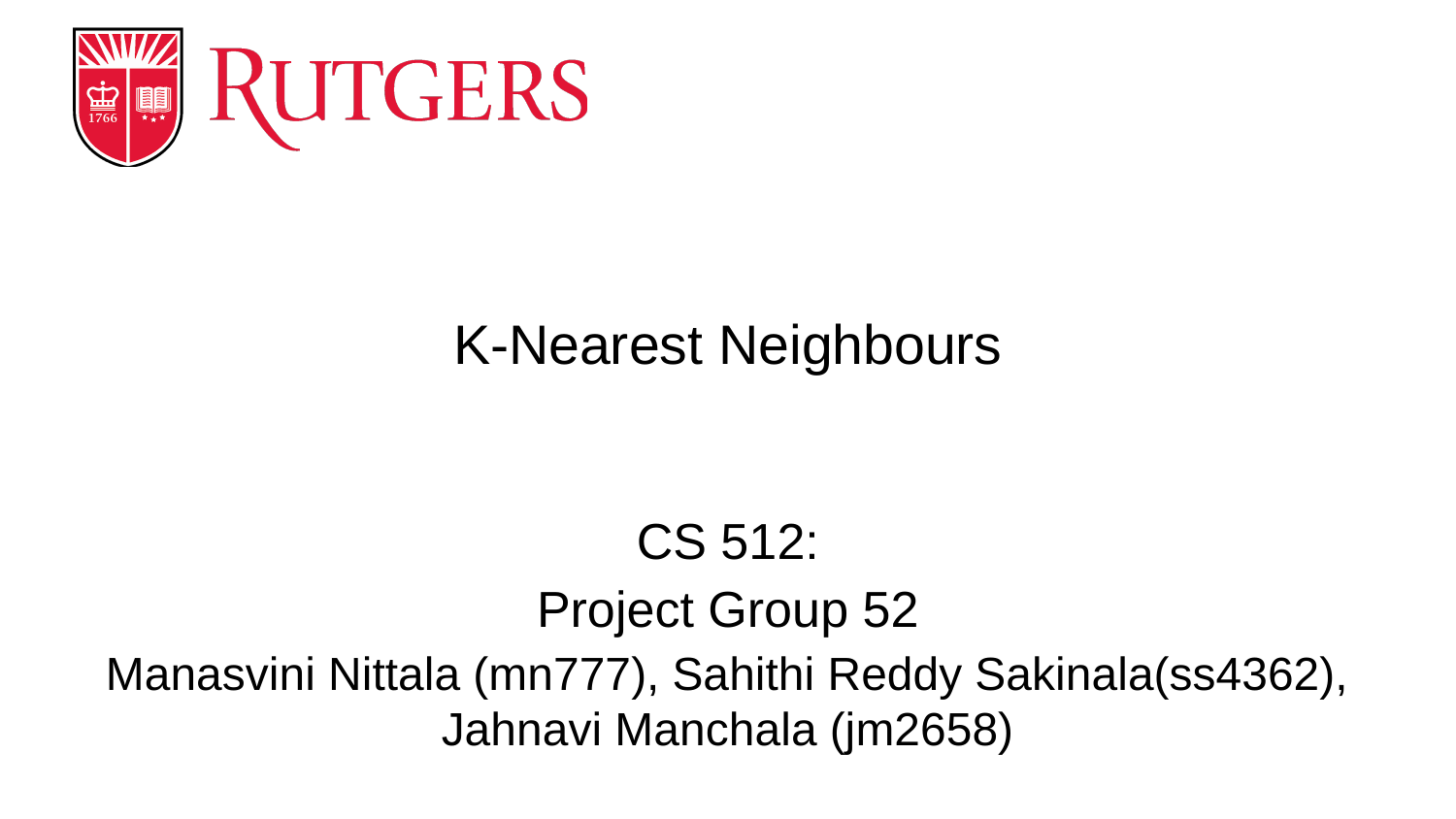

# K-Nearest Neighbours
CS 512:
Project Group 52
Manasvini Nittala (mn777), Sahithi Reddy Sakinala(ss4362), Jahnavi Manchala (jm2658)